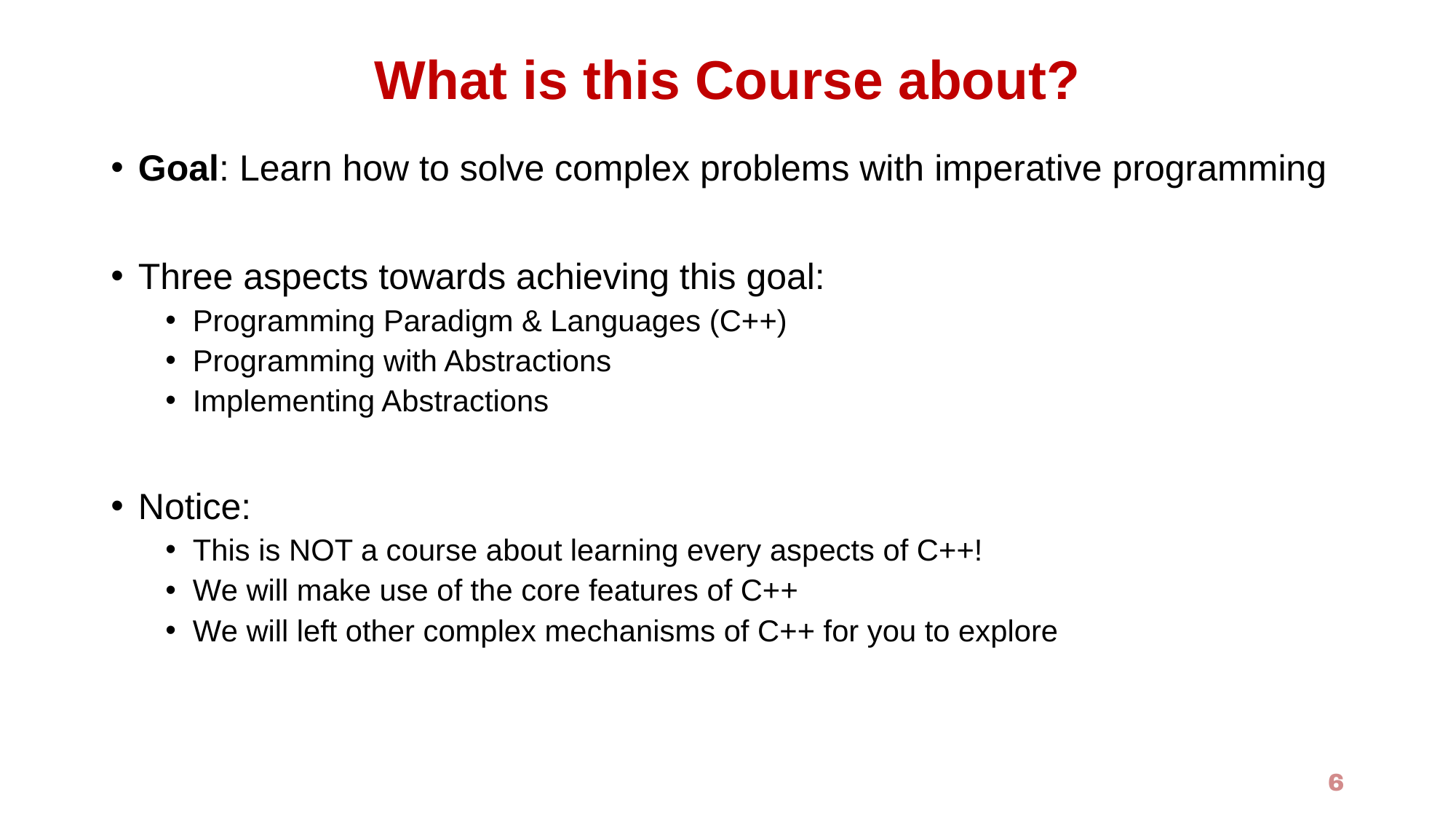

# What is this Course about?
Goal: Learn how to solve complex problems with imperative programming

Three aspects towards achieving this goal:
Programming Paradigm & Languages (C++)
Programming with Abstractions
Implementing Abstractions

Notice:
This is NOT a course about learning every aspects of C++!
We will make use of the core features of C++
We will left other complex mechanisms of C++ for you to explore

6